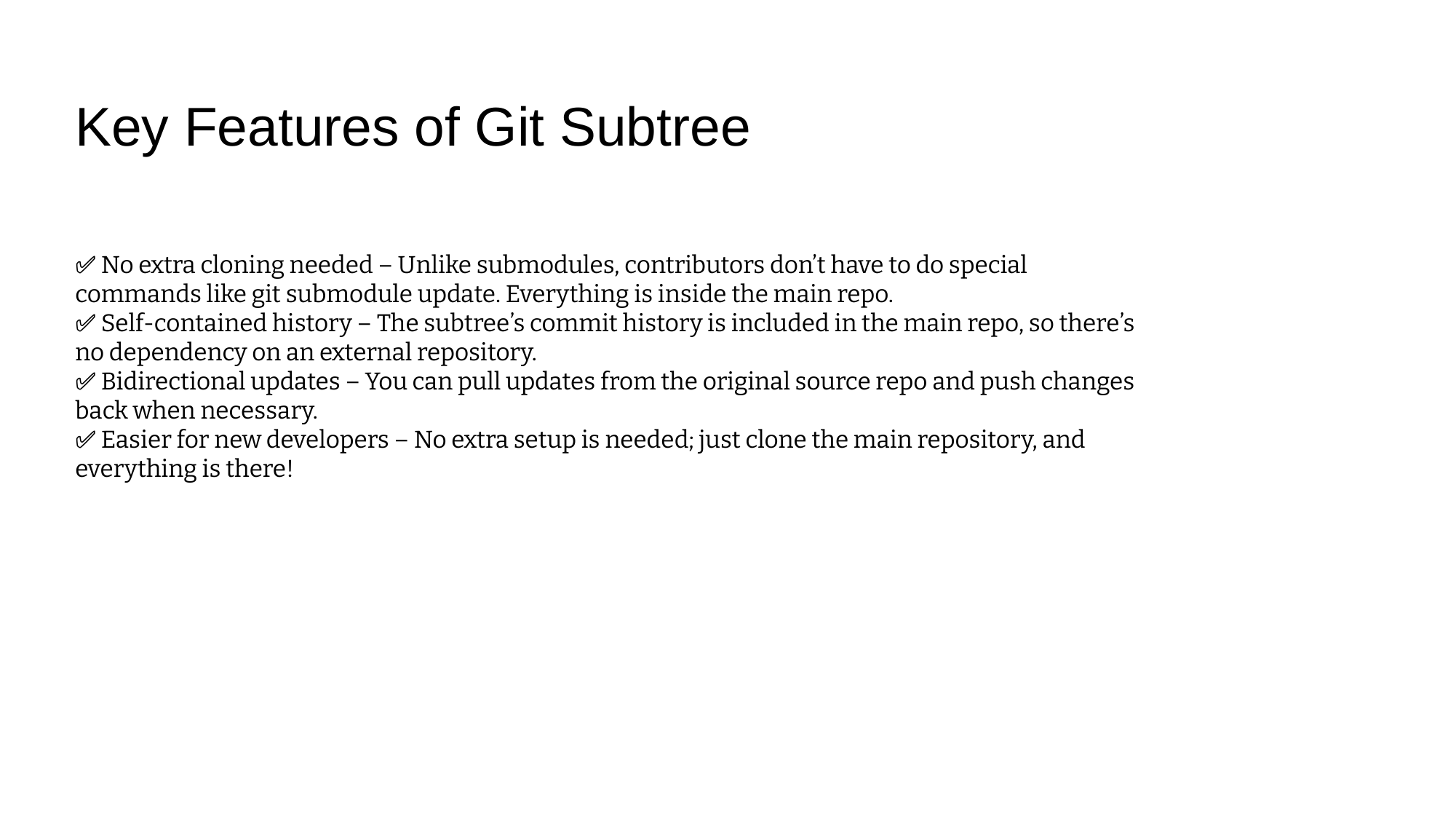

Key Features of Git Subtree

✅ No extra cloning needed – Unlike submodules, contributors don’t have to do special commands like git submodule update. Everything is inside the main repo.
✅ Self-contained history – The subtree’s commit history is included in the main repo, so there’s no dependency on an external repository.
✅ Bidirectional updates – You can pull updates from the original source repo and push changes back when necessary.
✅ Easier for new developers – No extra setup is needed; just clone the main repository, and everything is there!